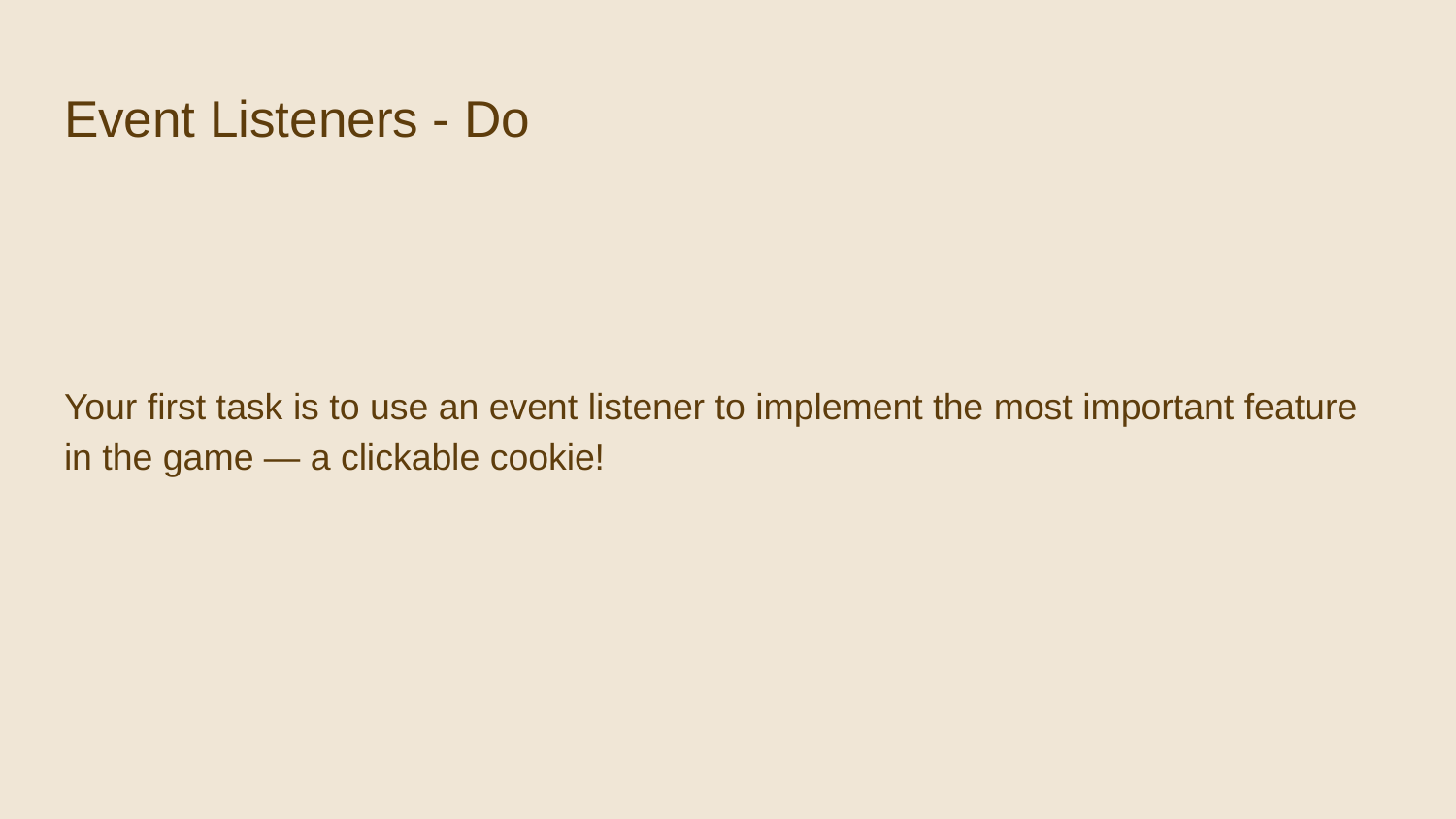

# Event Listeners - Do

Your first task is to use an event listener to implement the most important feature in the game — a clickable cookie!